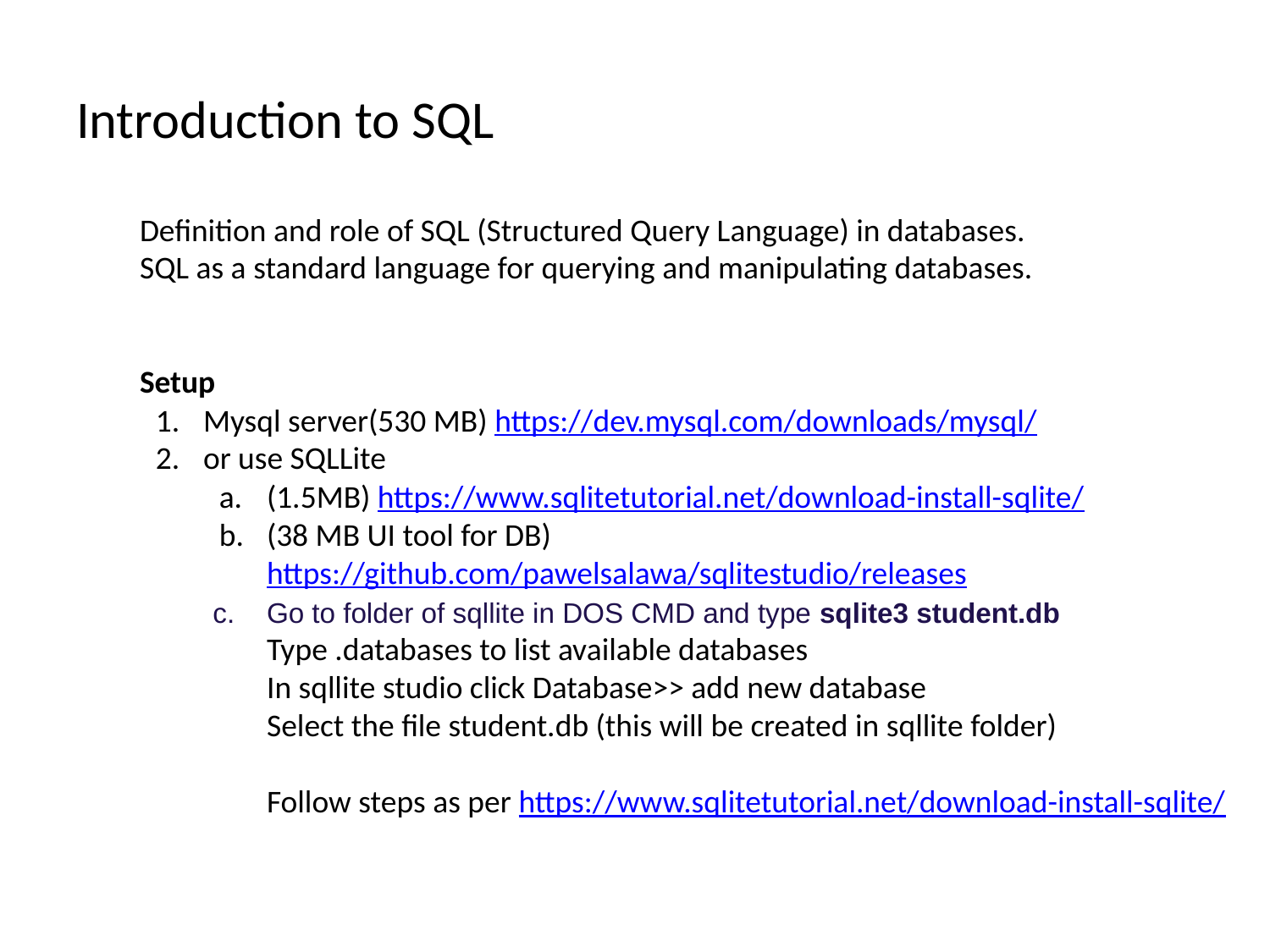

# Introduction to SQL

Definition and role of SQL (Structured Query Language) in databases.
SQL as a standard language for querying and manipulating databases.

Setup
Mysql server(530 MB) https://dev.mysql.com/downloads/mysql/
or use SQLLite
(1.5MB) https://www.sqlitetutorial.net/download-install-sqlite/
(38 MB UI tool for DB) https://github.com/pawelsalawa/sqlitestudio/releases
Go to folder of sqllite in DOS CMD and type sqlite3 student.db
Type .databases to list available databases
In sqllite studio click Database>> add new database
Select the file student.db (this will be created in sqllite folder)

Follow steps as per https://www.sqlitetutorial.net/download-install-sqlite/